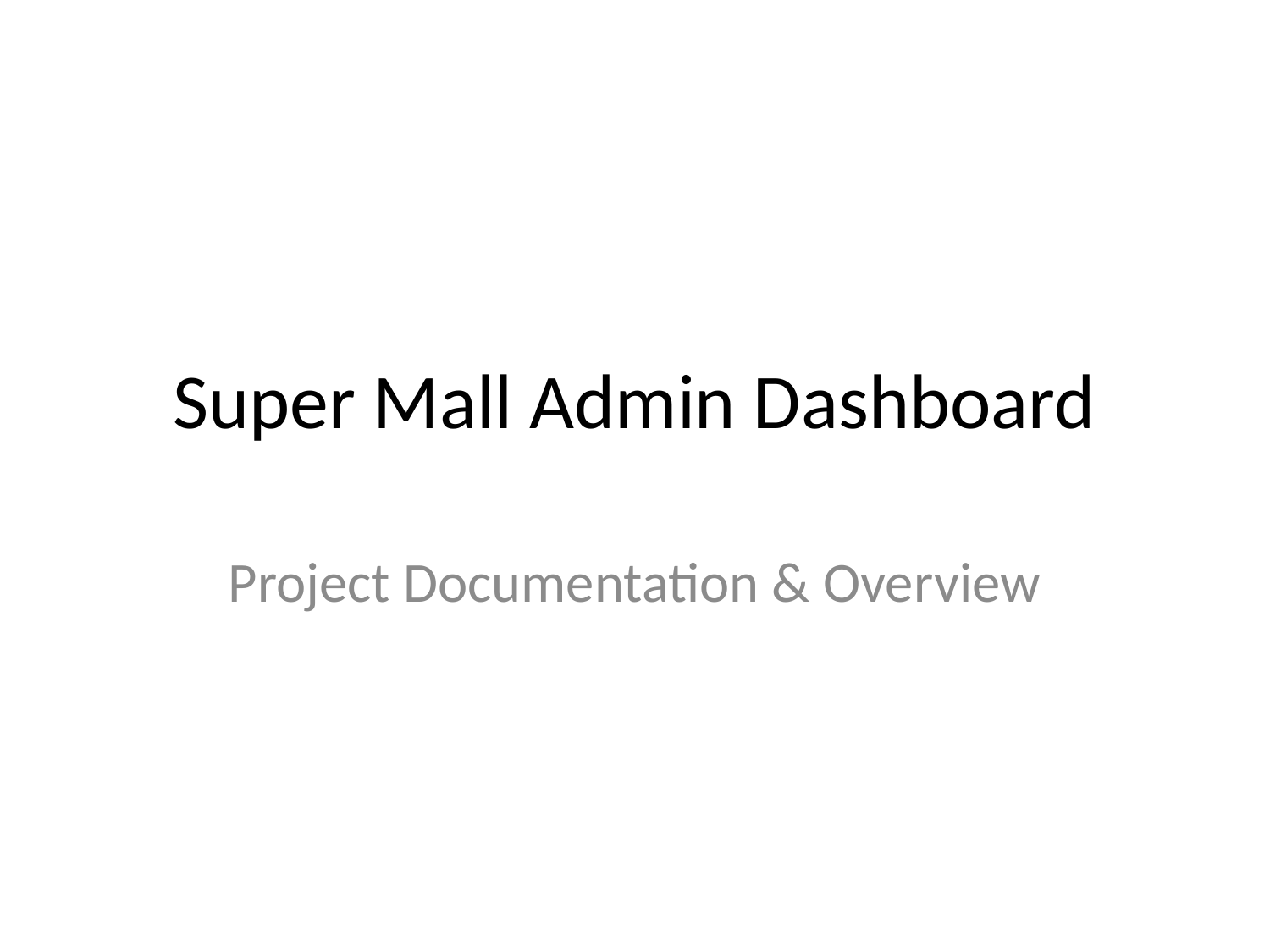

# Super Mall Admin Dashboard
Project Documentation & Overview